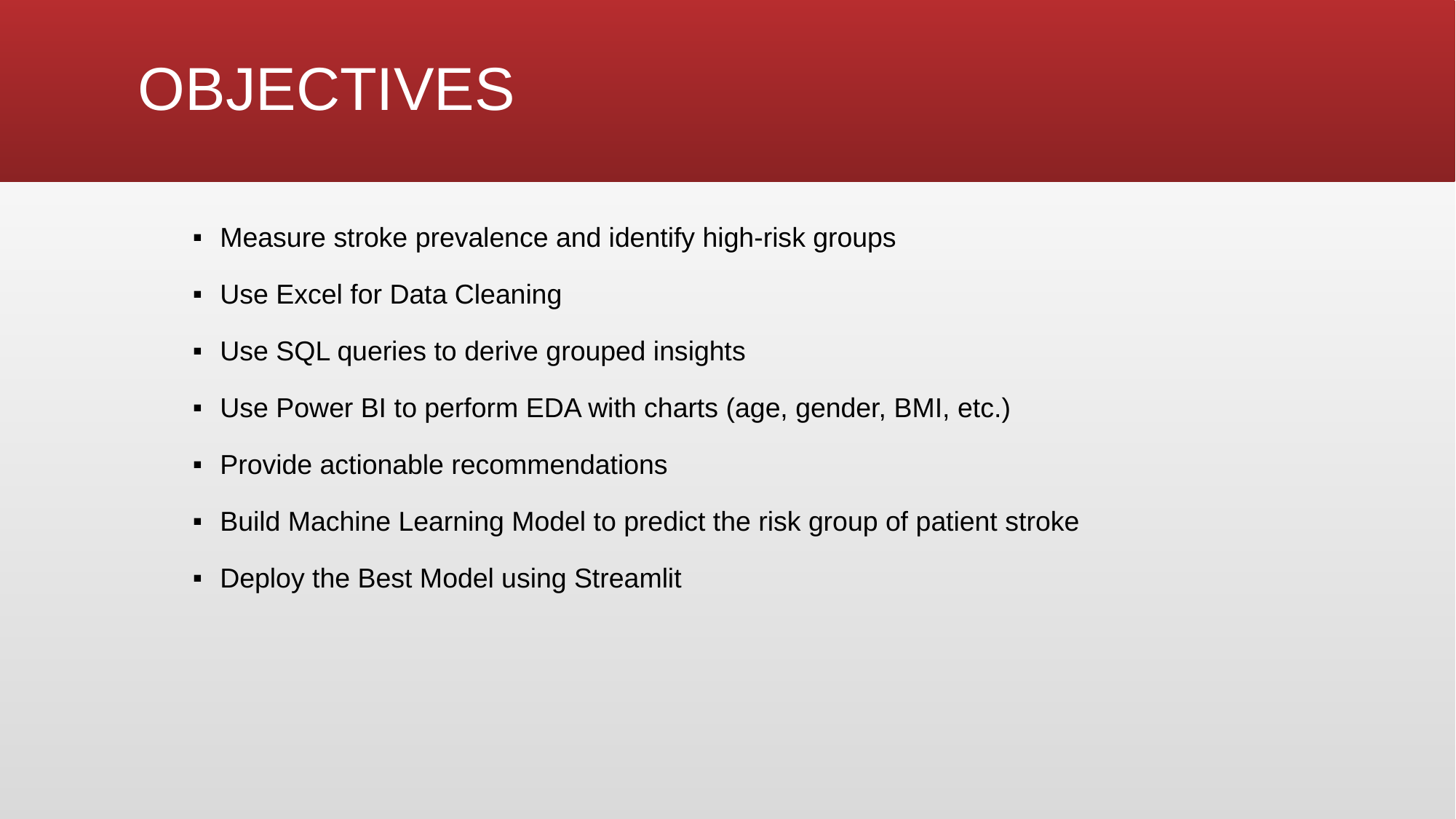

# OBJECTIVES
Measure stroke prevalence and identify high-risk groups
Use Excel for Data Cleaning
Use SQL queries to derive grouped insights
Use Power BI to perform EDA with charts (age, gender, BMI, etc.)
Provide actionable recommendations
Build Machine Learning Model to predict the risk group of patient stroke
Deploy the Best Model using Streamlit